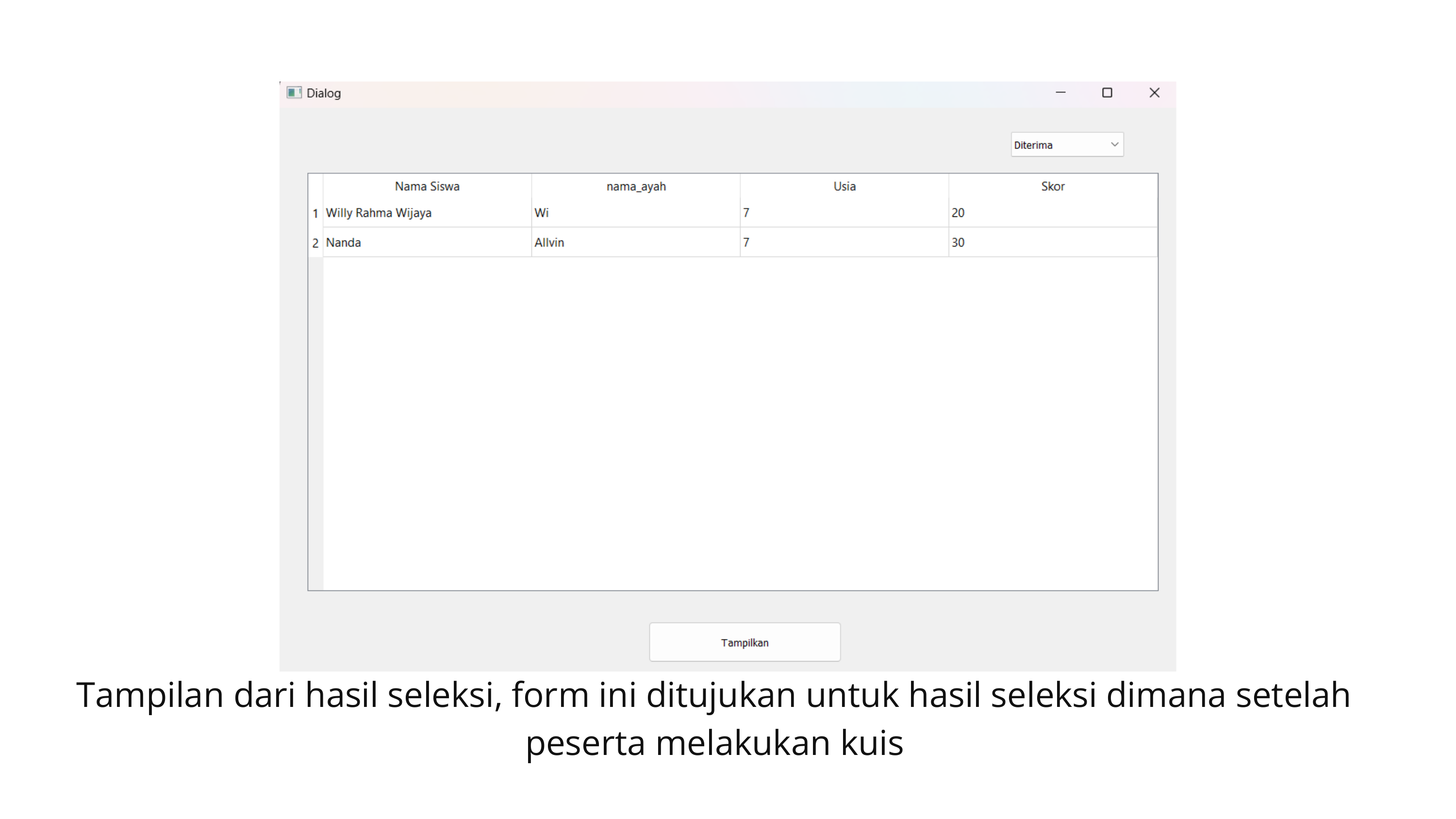

Tampilan dari hasil seleksi, form ini ditujukan untuk hasil seleksi dimana setelah peserta melakukan kuis